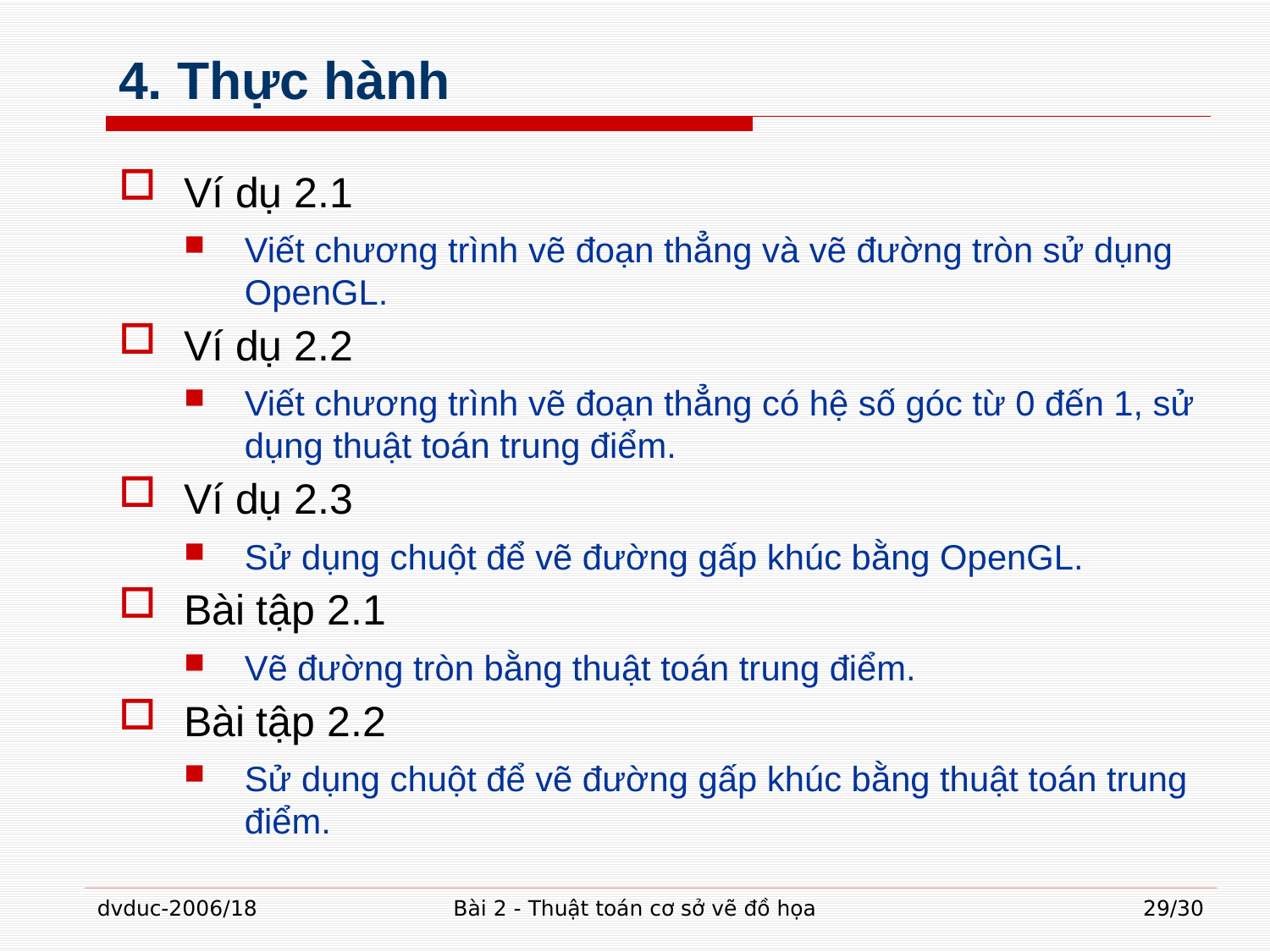

# 4. Thực hành
Ví dụ 2.1
Viết chương trình vẽ đoạn thẳng và vẽ đường tròn sử dụng OpenGL.
Ví dụ 2.2
Viết chương trình vẽ đoạn thẳng có hệ số góc từ 0 đến 1, sử dụng thuật toán trung điểm.
Ví dụ 2.3
Sử dụng chuột để vẽ đường gấp khúc bằng OpenGL.
Bài tập 2.1
Vẽ đường tròn bằng thuật toán trung điểm.
Bài tập 2.2
Sử dụng chuột để vẽ đường gấp khúc bằng thuật toán trung điểm.
dvduc-2006/18
Bài 2 - Thuật toán cơ sở vẽ đồ họa
29/30